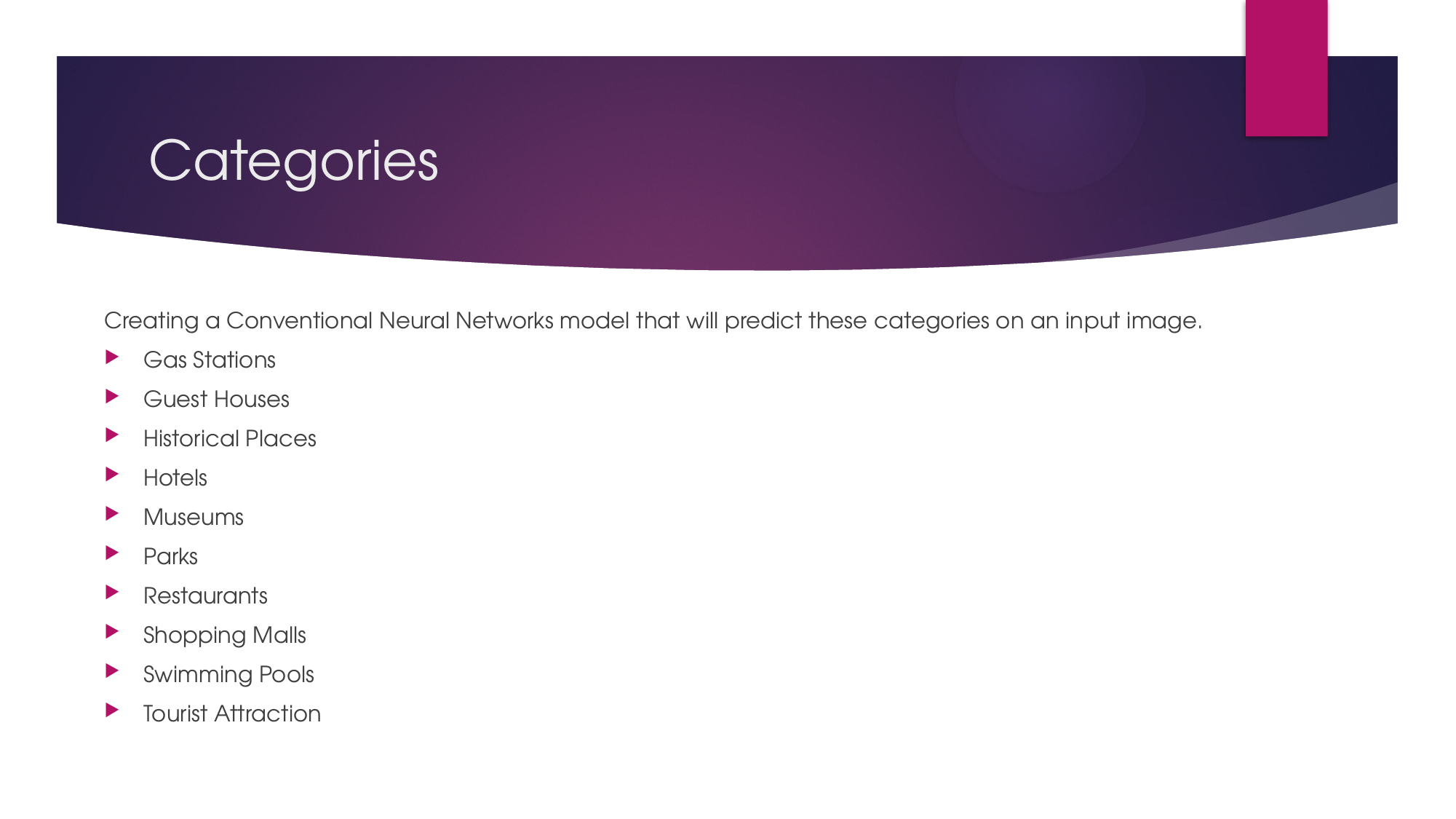

# Categories
Creating a Conventional Neural Networks model that will predict these categories on an input image.
Gas Stations
Guest Houses
Historical Places
Hotels
Museums
Parks
Restaurants
Shopping Malls
Swimming Pools
Tourist Attraction